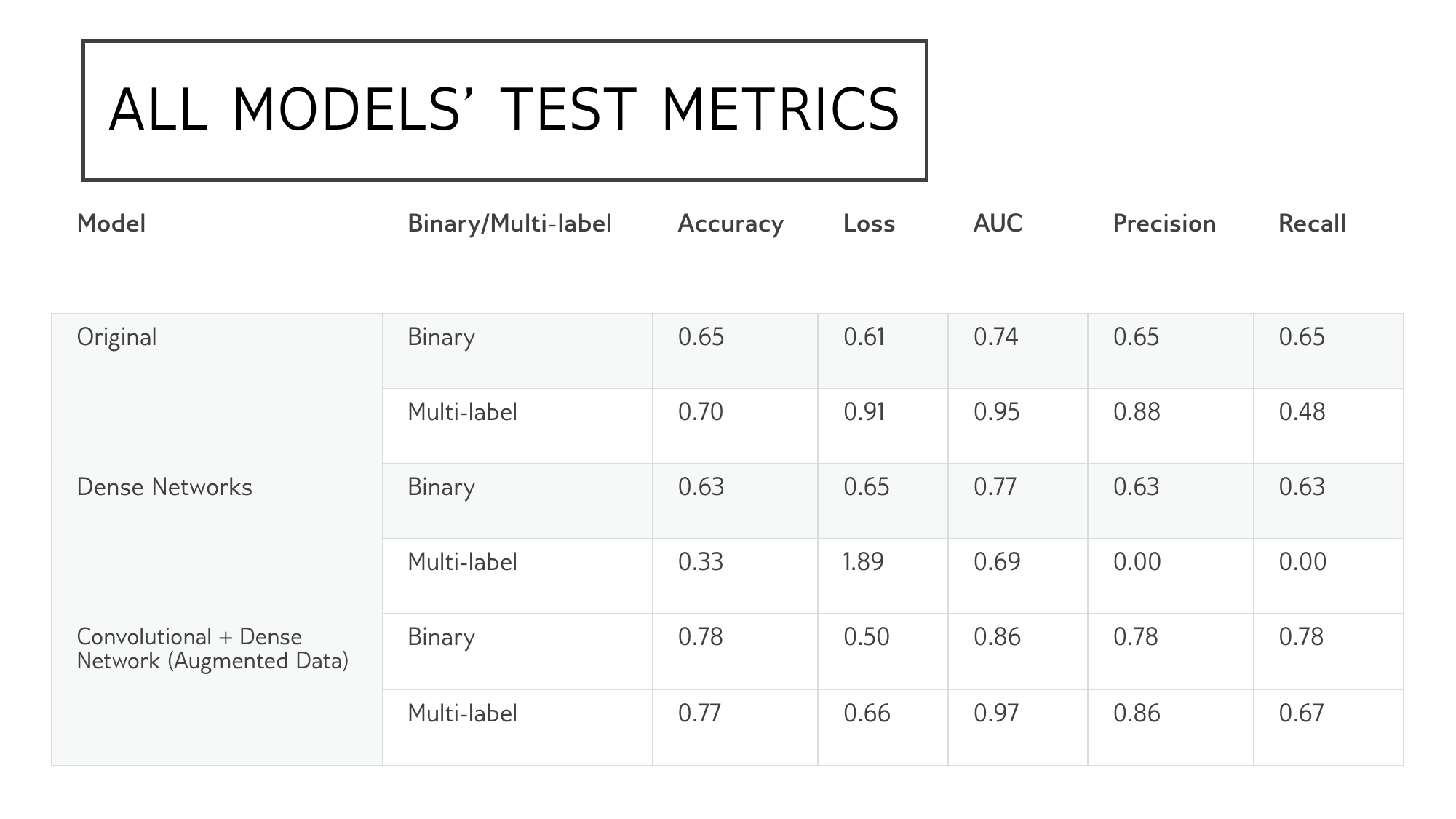

# All models’ Test Metrics
| Model | Binary/Multi-label | Accuracy | Loss | AUC | Precision | Recall |
| --- | --- | --- | --- | --- | --- | --- |
| Original | Binary | 0.65 | 0.61 | 0.74 | 0.65 | 0.65 |
|  | Multi-label | 0.70 | 0.91 | 0.95 | 0.88 | 0.48 |
| Dense Networks | Binary | 0.63 | 0.65 | 0.77 | 0.63 | 0.63 |
|  | Multi-label | 0.33 | 1.89 | 0.69 | 0.00 | 0.00 |
| Convolutional + Dense Network (Augmented Data) | Binary | 0.78 | 0.50 | 0.86 | 0.78 | 0.78 |
|  | Multi-label | 0.77 | 0.66 | 0.97 | 0.86 | 0.67 |